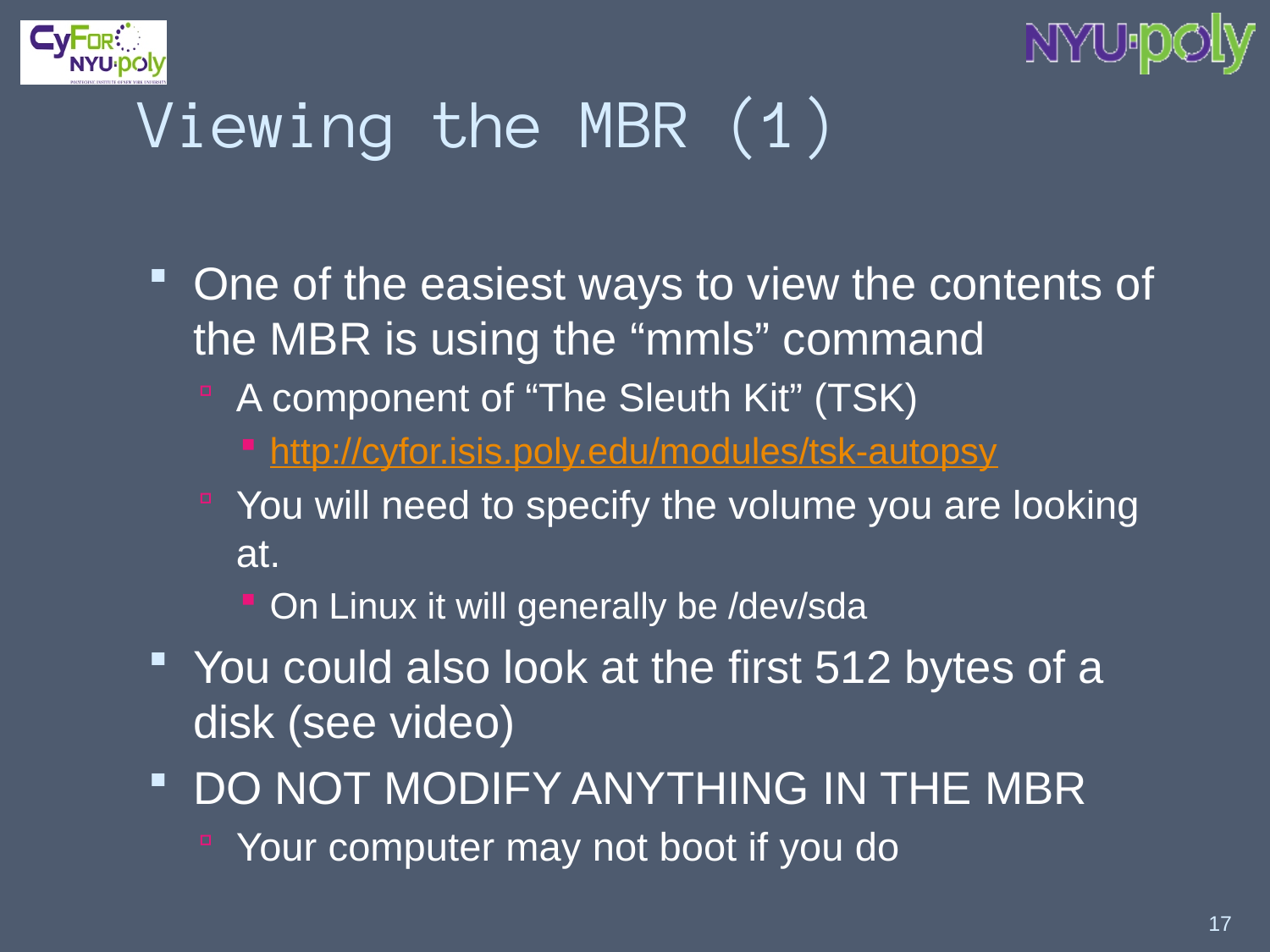

# Viewing the MBR (1)
One of the easiest ways to view the contents of the MBR is using the “mmls” command
A component of “The Sleuth Kit” (TSK)
http://cyfor.isis.poly.edu/modules/tsk-autopsy
You will need to specify the volume you are looking at.
On Linux it will generally be /dev/sda
You could also look at the first 512 bytes of a disk (see video)
DO NOT MODIFY ANYTHING IN THE MBR
Your computer may not boot if you do
17